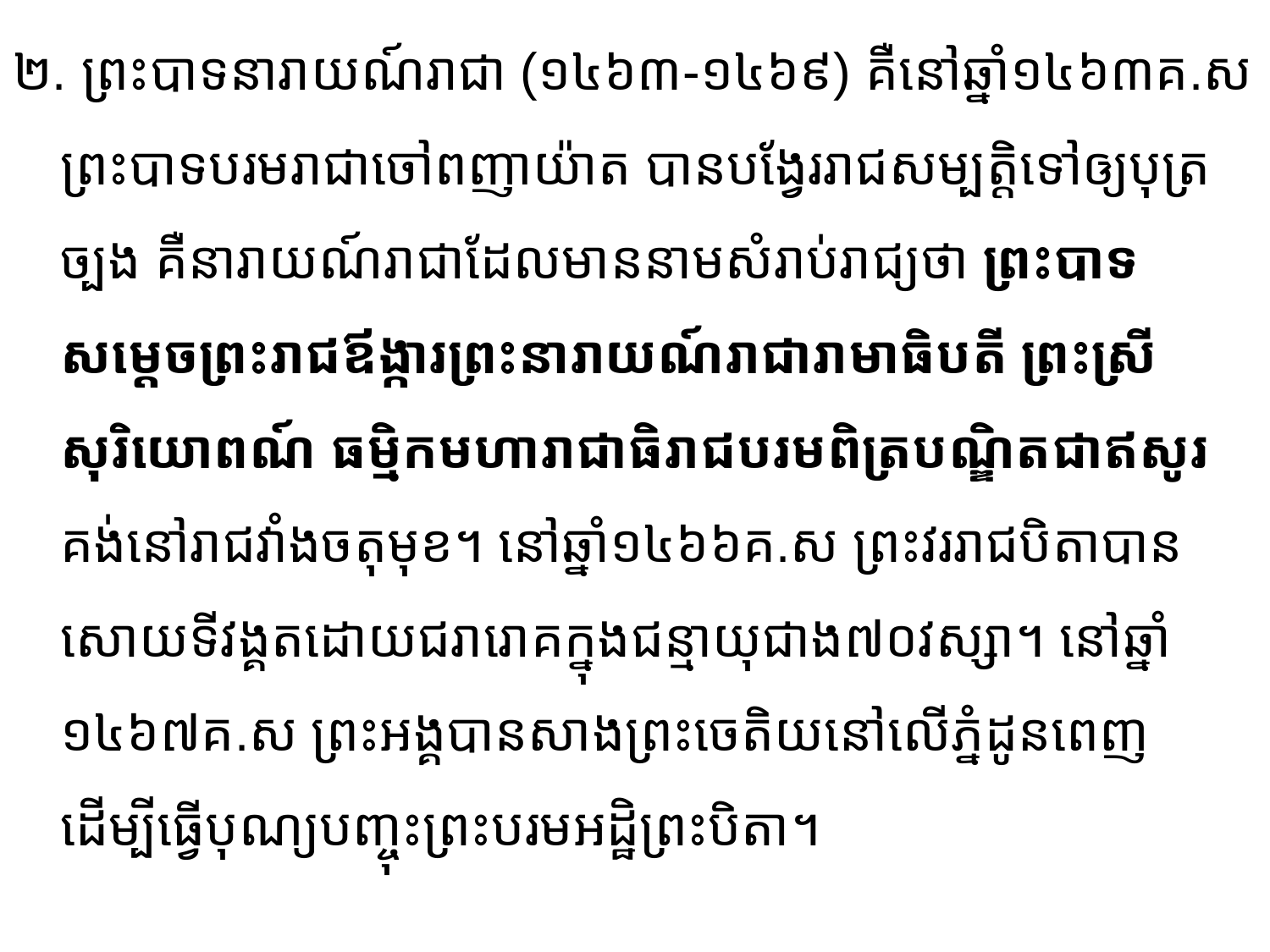

២. ព្រះបាទនារាយណ៍រាជា (១៤៦៣-១៤៦៩) គឺនៅឆ្នាំ១៤៦៣គ.ស ព្រះបាទបរមរាជាចៅពញាយ៉ាត បាន​បង្វែរ​រាជ​សម្បត្តិទៅឲ្យបុត្រច្បង គឺនារាយណ៍រាជាដែលមាននាមសំរាប់រាជ្យថា ព្រះបាទសម្ដេចព្រះរាជឪង្ការ​ព្រះ​នារាយណ៍​រាជារាមាធិបតី ព្រះស្រីសុរិយោពណ៍ ធម្មិកមហារាជាធិរាជបរមពិត្របណ្ឌិតជាឥសូរ គង់​នៅរាជ​វាំង​ចតុមុខ។ នៅឆ្នាំ១៤៦៦គ.ស ព្រះវររាជបិតាបានសោយទីវង្គតដោយជរារោគក្នុងជន្មាយុជាង៧០វស្សា។ នៅ​ឆ្នាំ ១៤៦៧គ.ស ព្រះអង្គបានសាងព្រះចេតិយនៅលើភ្នំដូនពេញ ដើម្បីធ្វើបុណ្យបញ្ចុះព្រះបរមអដ្ឋិព្រះបិតា។